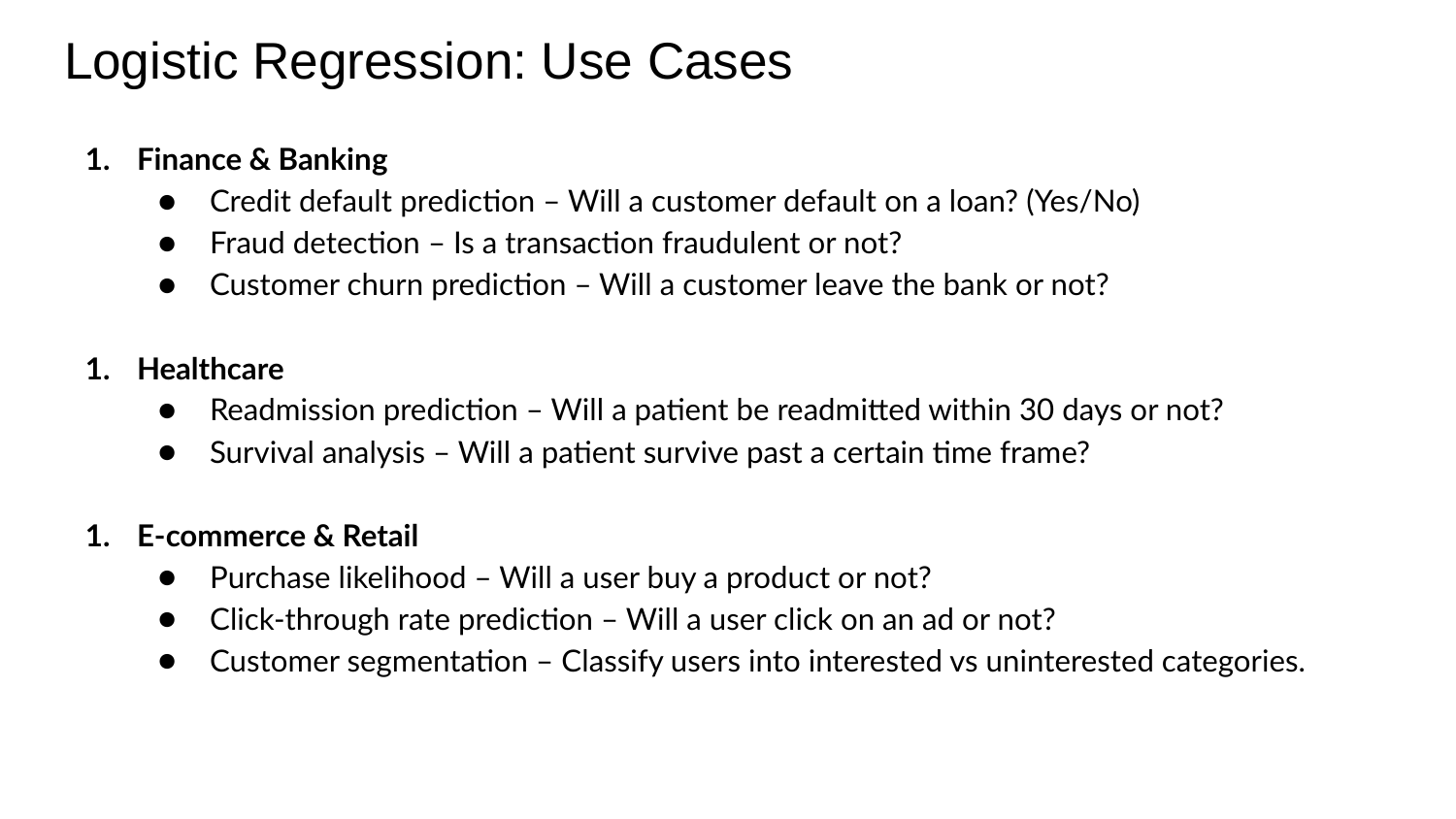

# Logistic Regression: Use Cases
Finance & Banking
Credit default prediction – Will a customer default on a loan? (Yes/No)
Fraud detection – Is a transaction fraudulent or not?
Customer churn prediction – Will a customer leave the bank or not?

Healthcare
Readmission prediction – Will a patient be readmitted within 30 days or not?
Survival analysis – Will a patient survive past a certain time frame?

E-commerce & Retail
Purchase likelihood – Will a user buy a product or not?
Click-through rate prediction – Will a user click on an ad or not?
Customer segmentation – Classify users into interested vs uninterested categories.